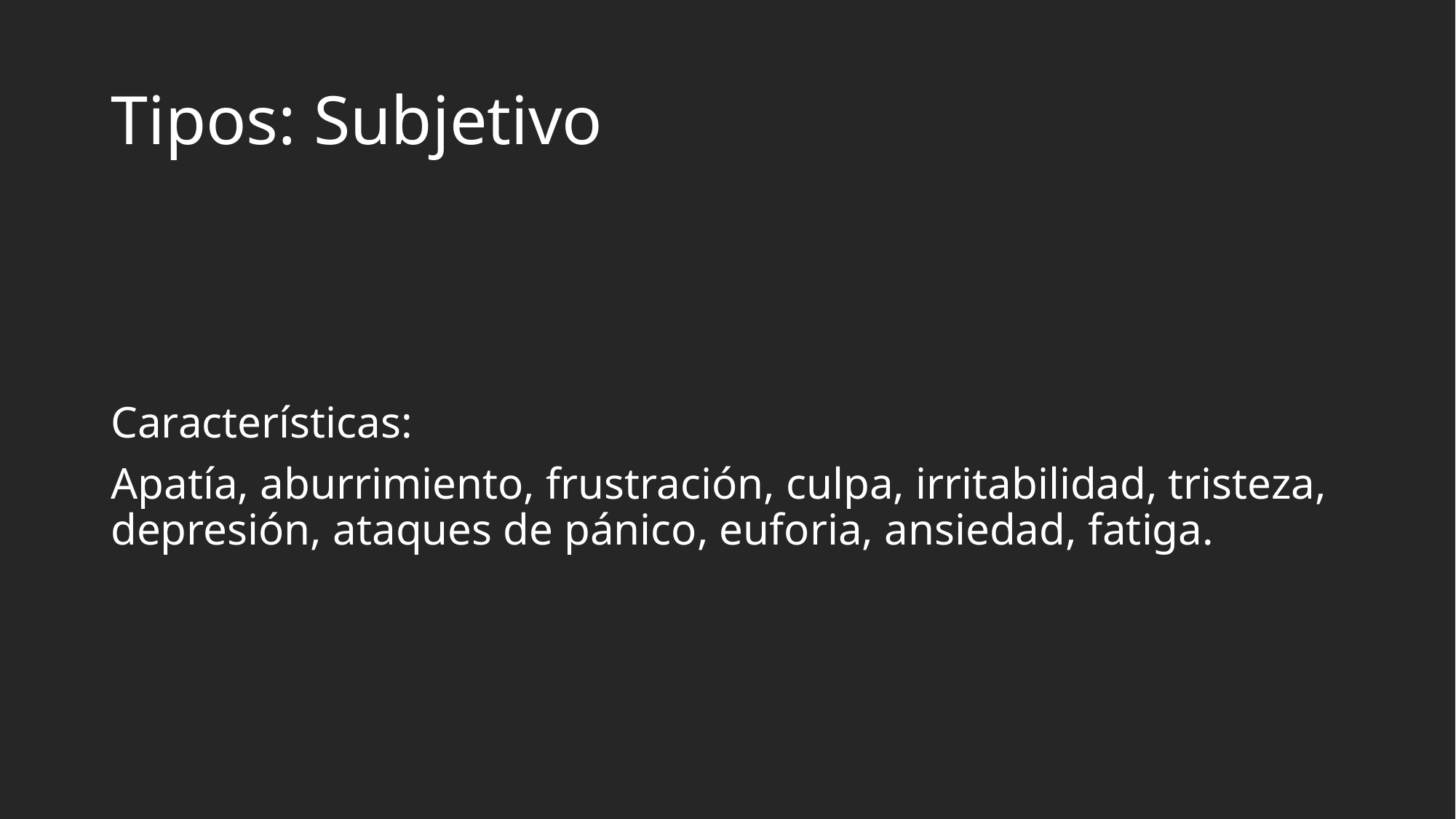

# Tipos: Subjetivo
Características:
Apatía, aburrimiento, frustración, culpa, irritabilidad, tristeza, depresión, ataques de pánico, euforia, ansiedad, fatiga.